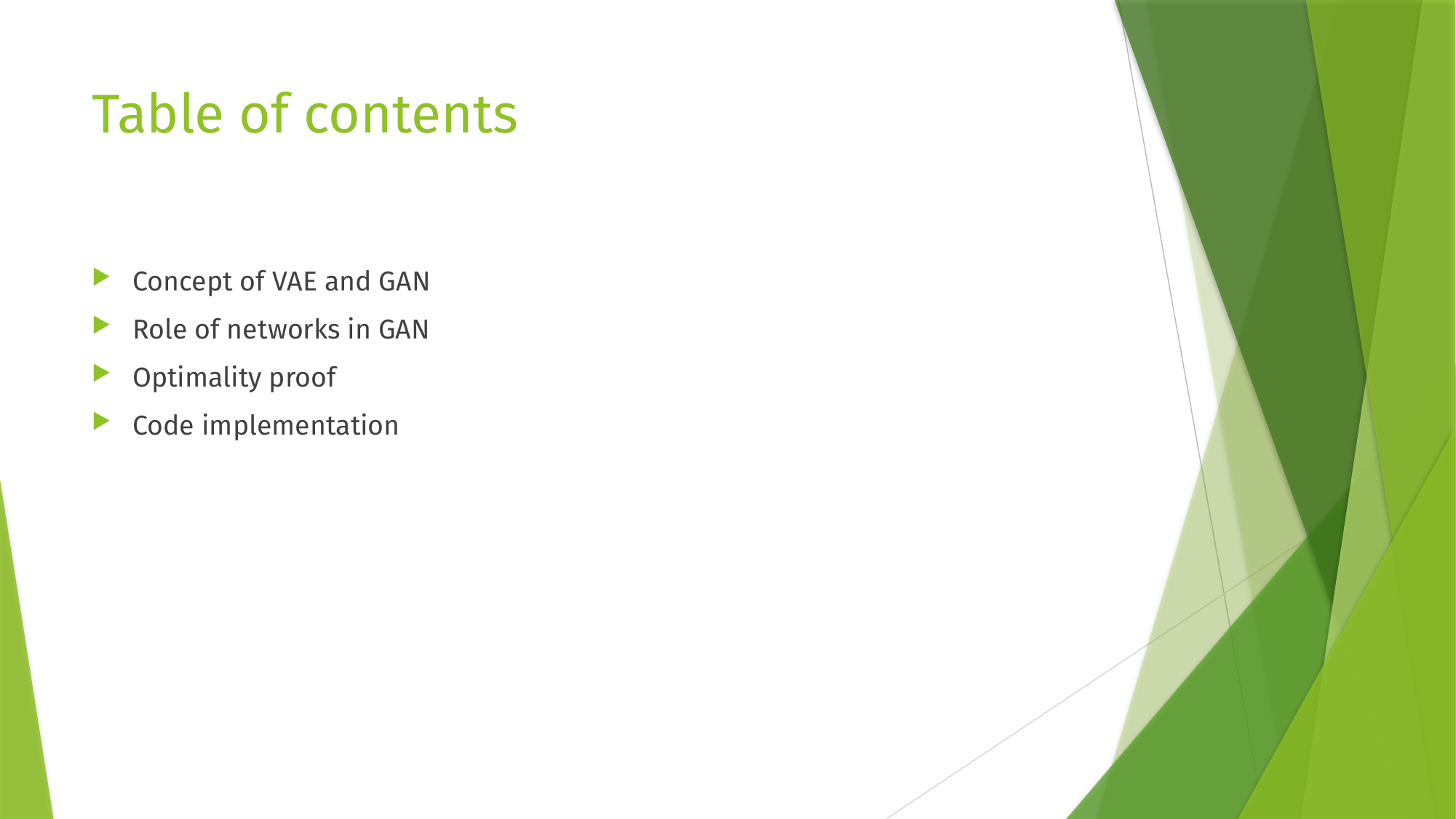

# Table of contents
Concept of VAE and GAN
Role of networks in GAN
Optimality proof
Code implementation